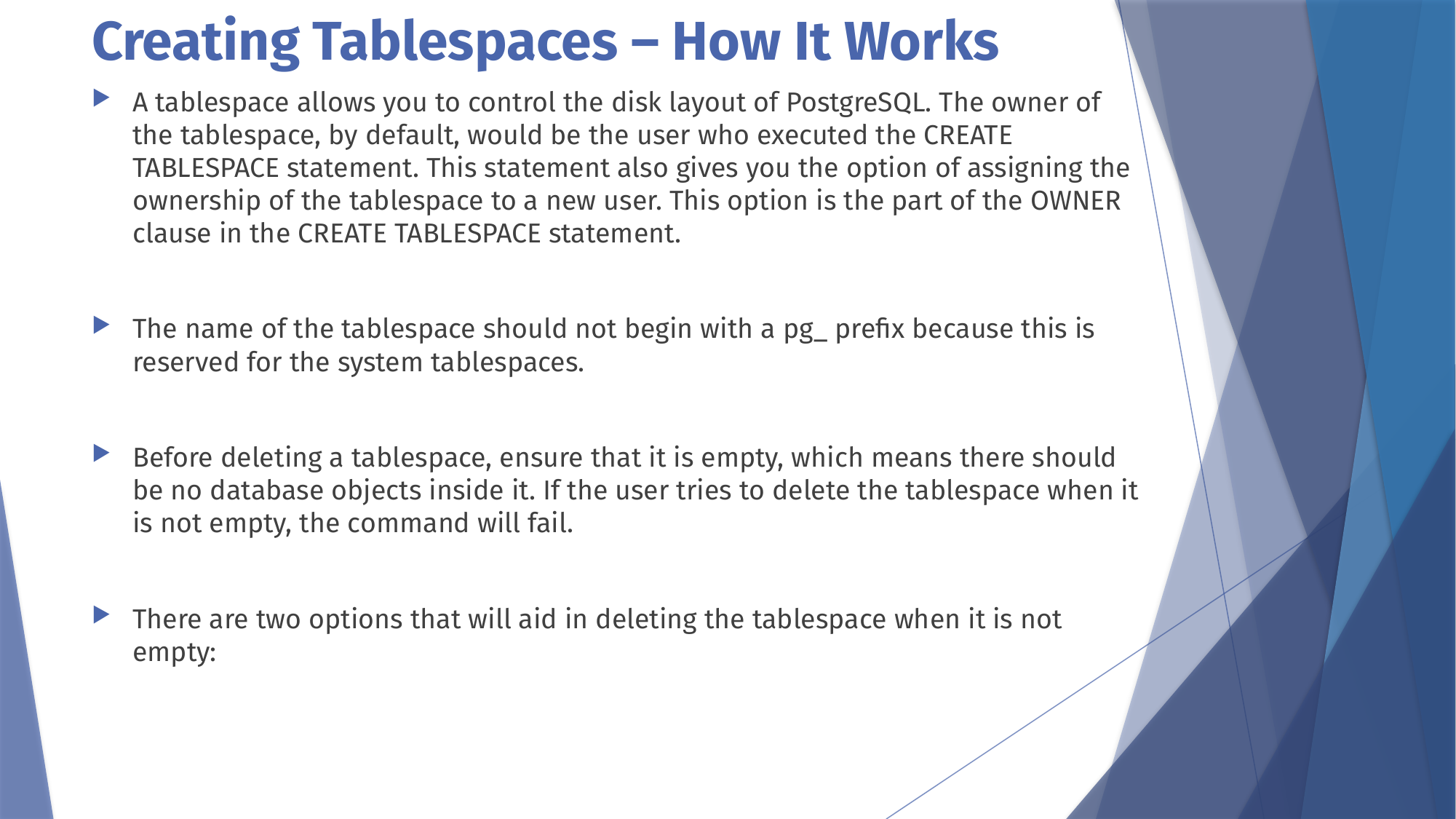

# Creating Tablespaces – How It Works
A tablespace allows you to control the disk layout of PostgreSQL. The owner of the tablespace, by default, would be the user who executed the CREATE TABLESPACE statement. This statement also gives you the option of assigning the ownership of the tablespace to a new user. This option is the part of the OWNER clause in the CREATE TABLESPACE statement.

The name of the tablespace should not begin with a pg_ prefix because this is reserved for the system tablespaces.

Before deleting a tablespace, ensure that it is empty, which means there should be no database objects inside it. If the user tries to delete the tablespace when it is not empty, the command will fail.

There are two options that will aid in deleting the tablespace when it is not empty: